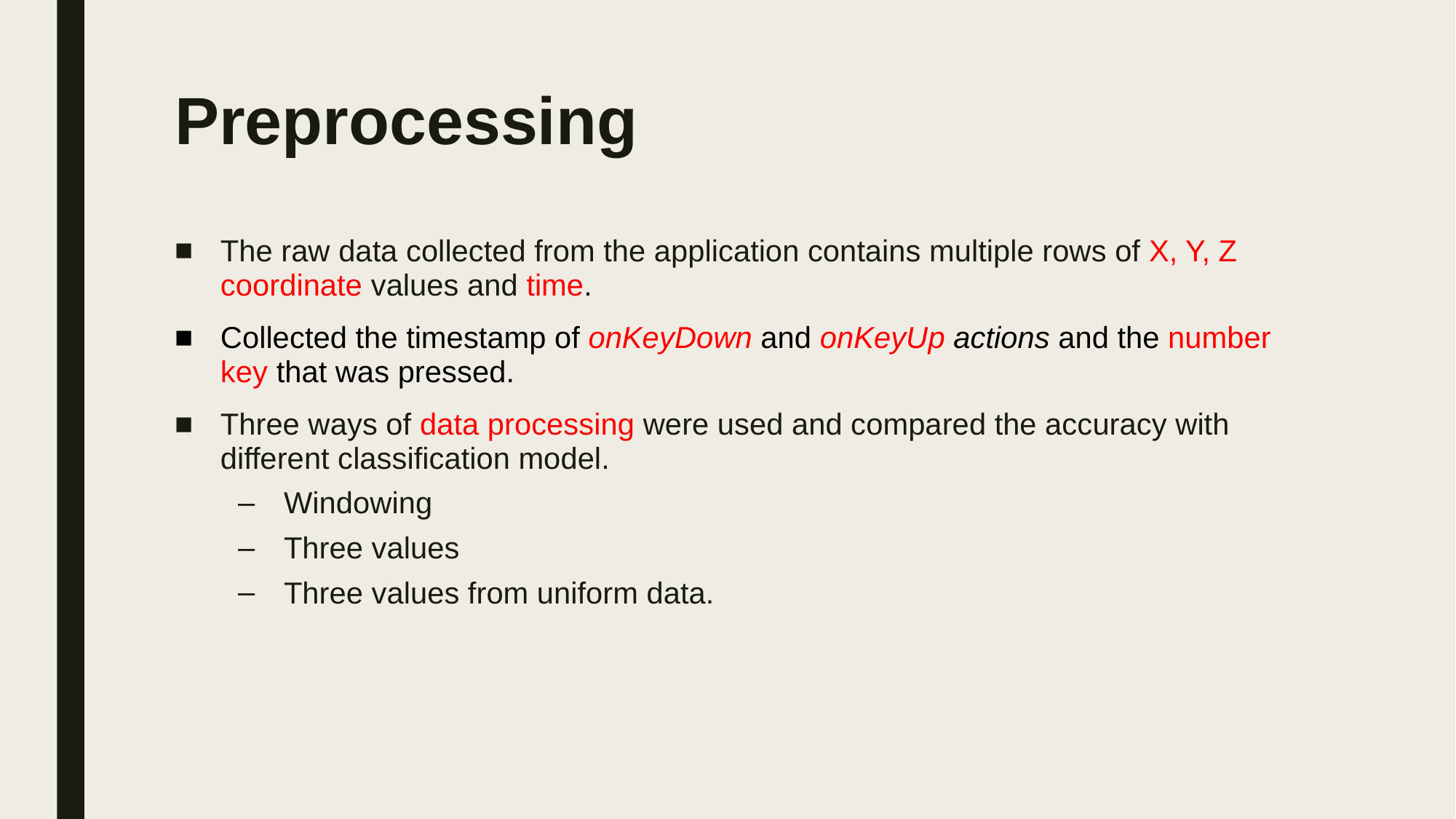

# Preprocessing
The raw data collected from the application contains multiple rows of X, Y, Z coordinate values and time.
Collected the timestamp of onKeyDown and onKeyUp actions and the number key that was pressed.
Three ways of data processing were used and compared the accuracy with different classification model.
Windowing
Three values
Three values from uniform data.